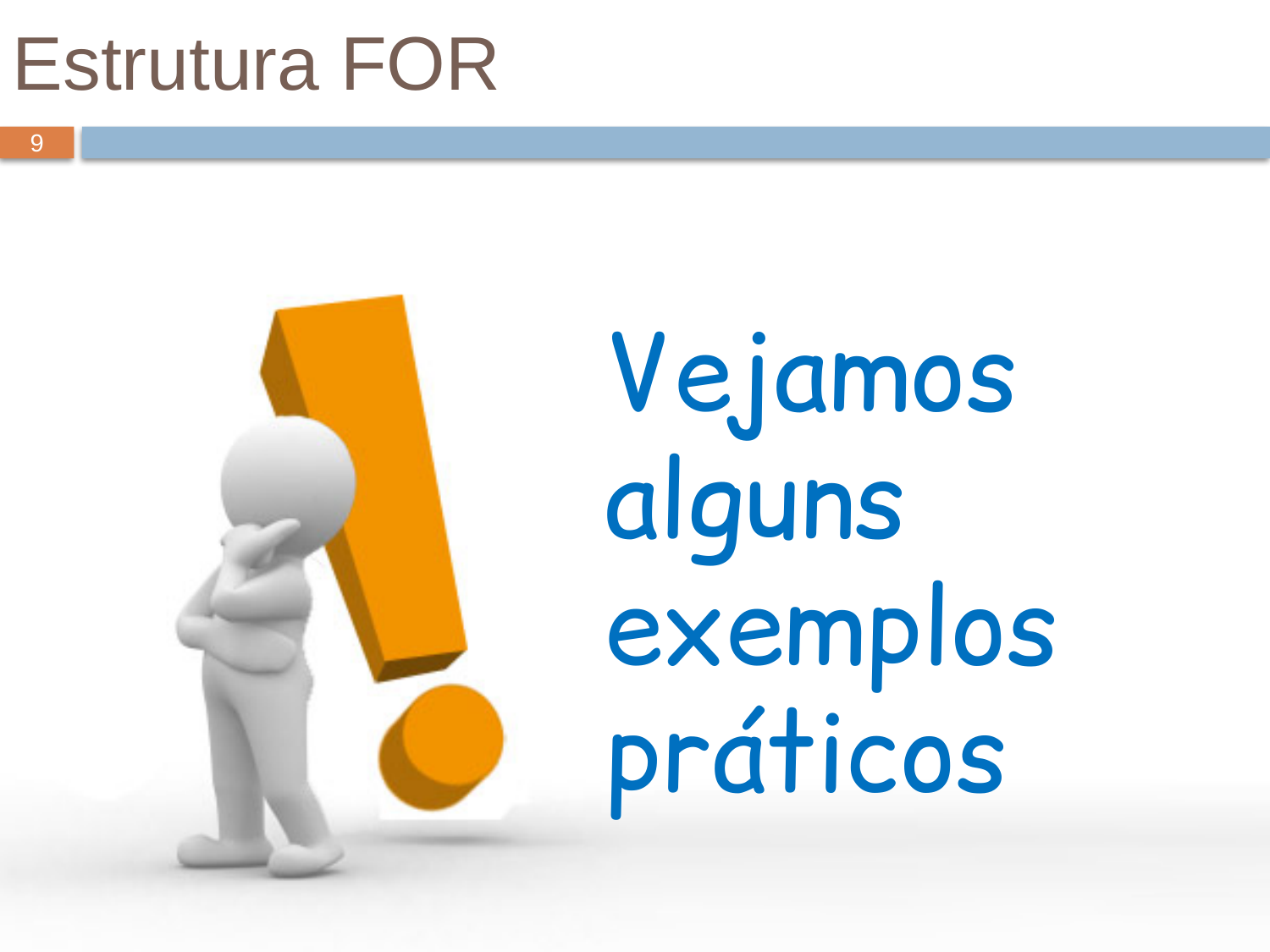

# Estrutura FOR
9
Vejamos alguns exemplos práticos